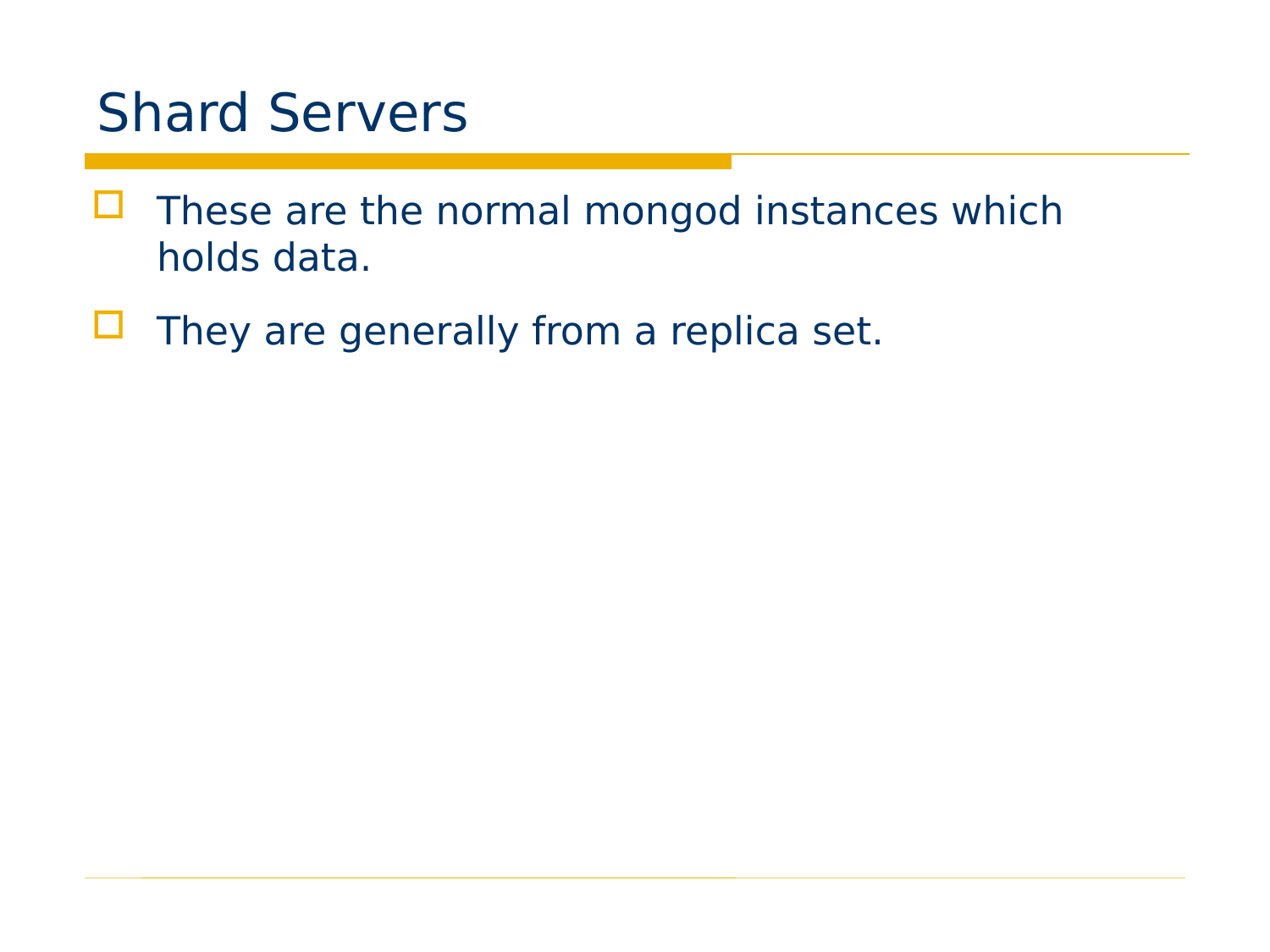

# Shard Servers
These are the normal mongod instances which holds data.
They are generally from a replica set.